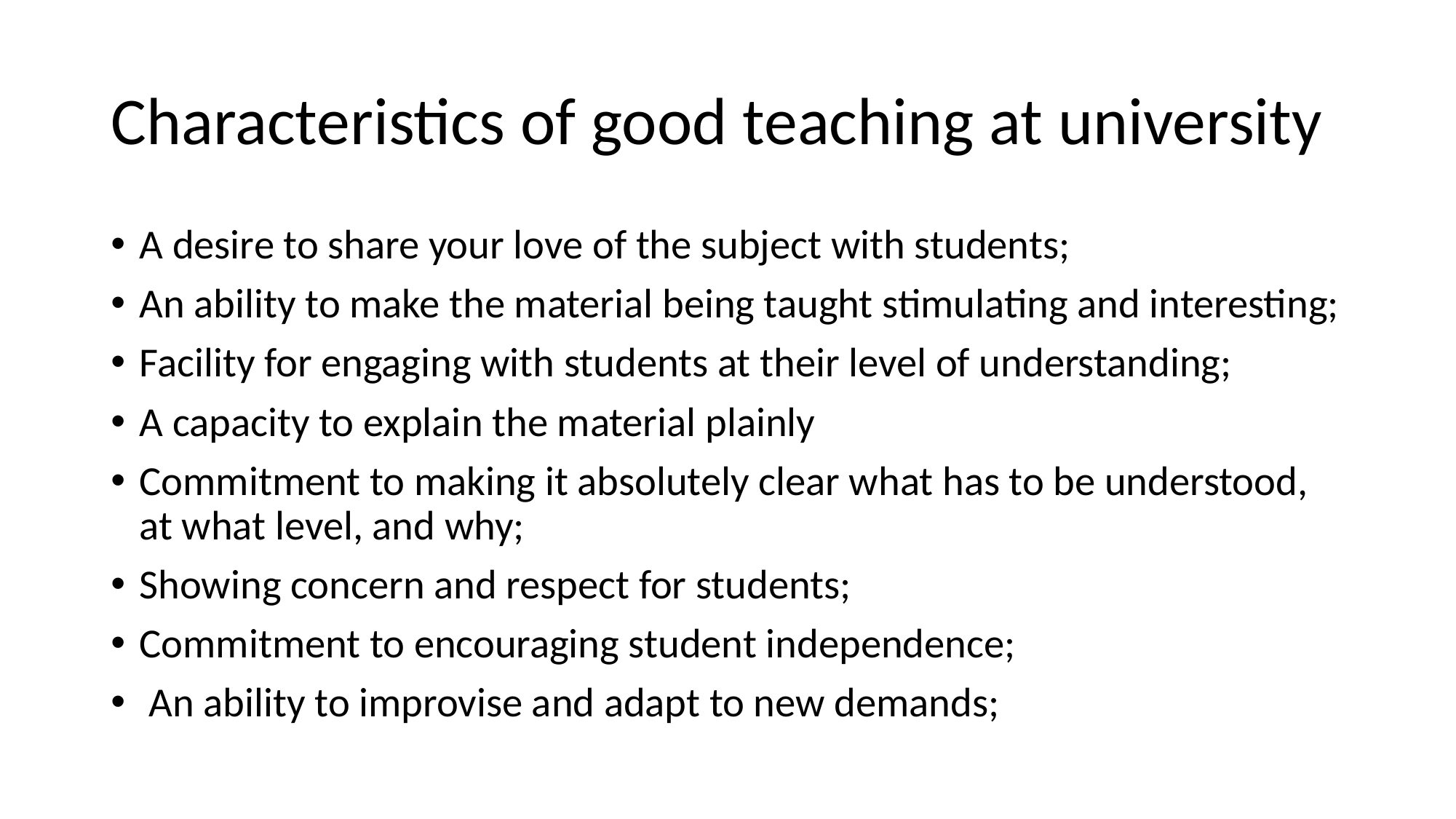

# Characteristics of good teaching at university
A desire to share your love of the subject with students;
An ability to make the material being taught stimulating and interesting;
Facility for engaging with students at their level of understanding;
A capacity to explain the material plainly
Commitment to making it absolutely clear what has to be understood, at what level, and why;
Showing concern and respect for students;
Commitment to encouraging student independence;
 An ability to improvise and adapt to new demands;